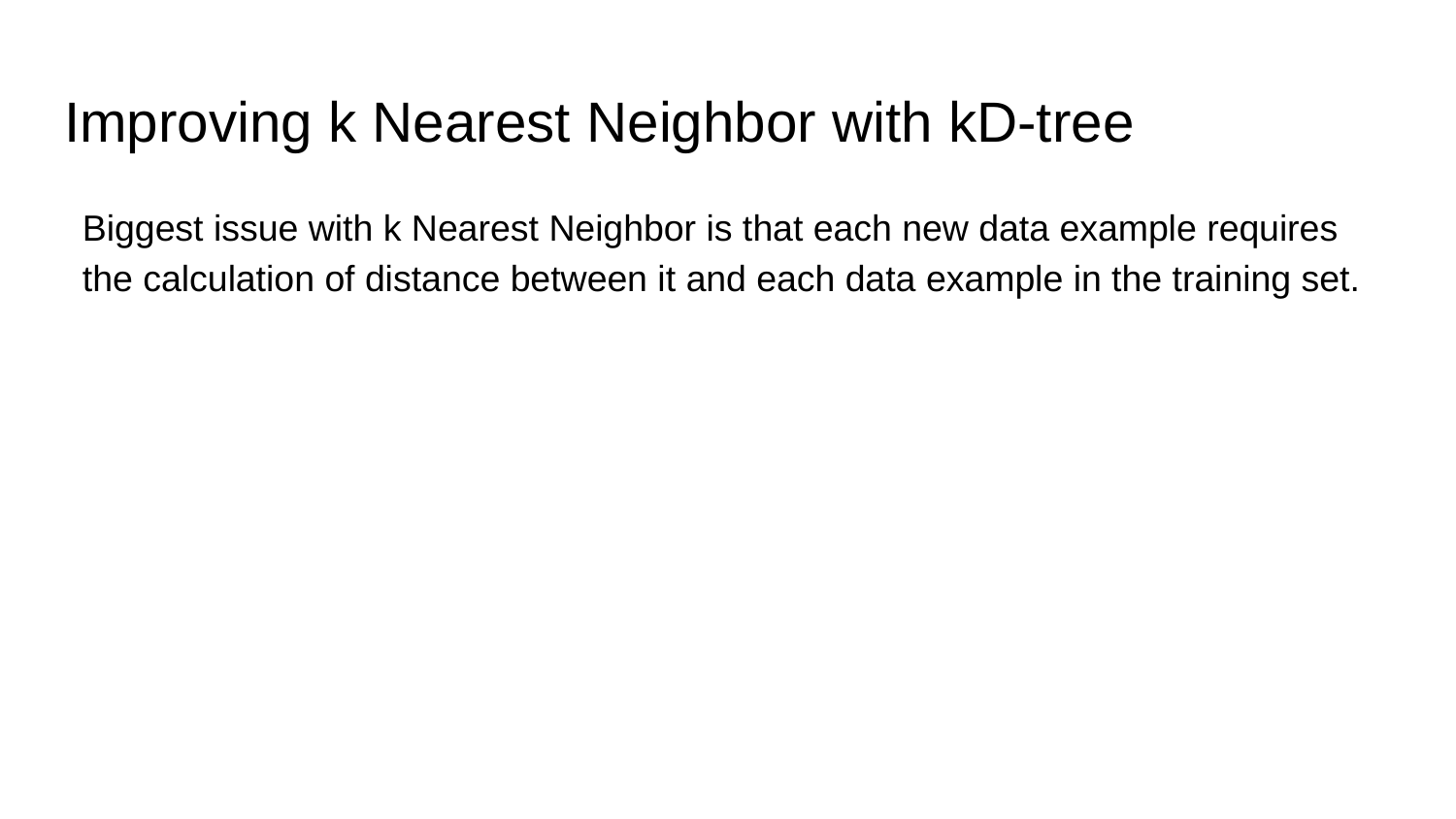

# Improving k Nearest Neighbor with kD-tree
Biggest issue with k Nearest Neighbor is that each new data example requires the calculation of distance between it and each data example in the training set.